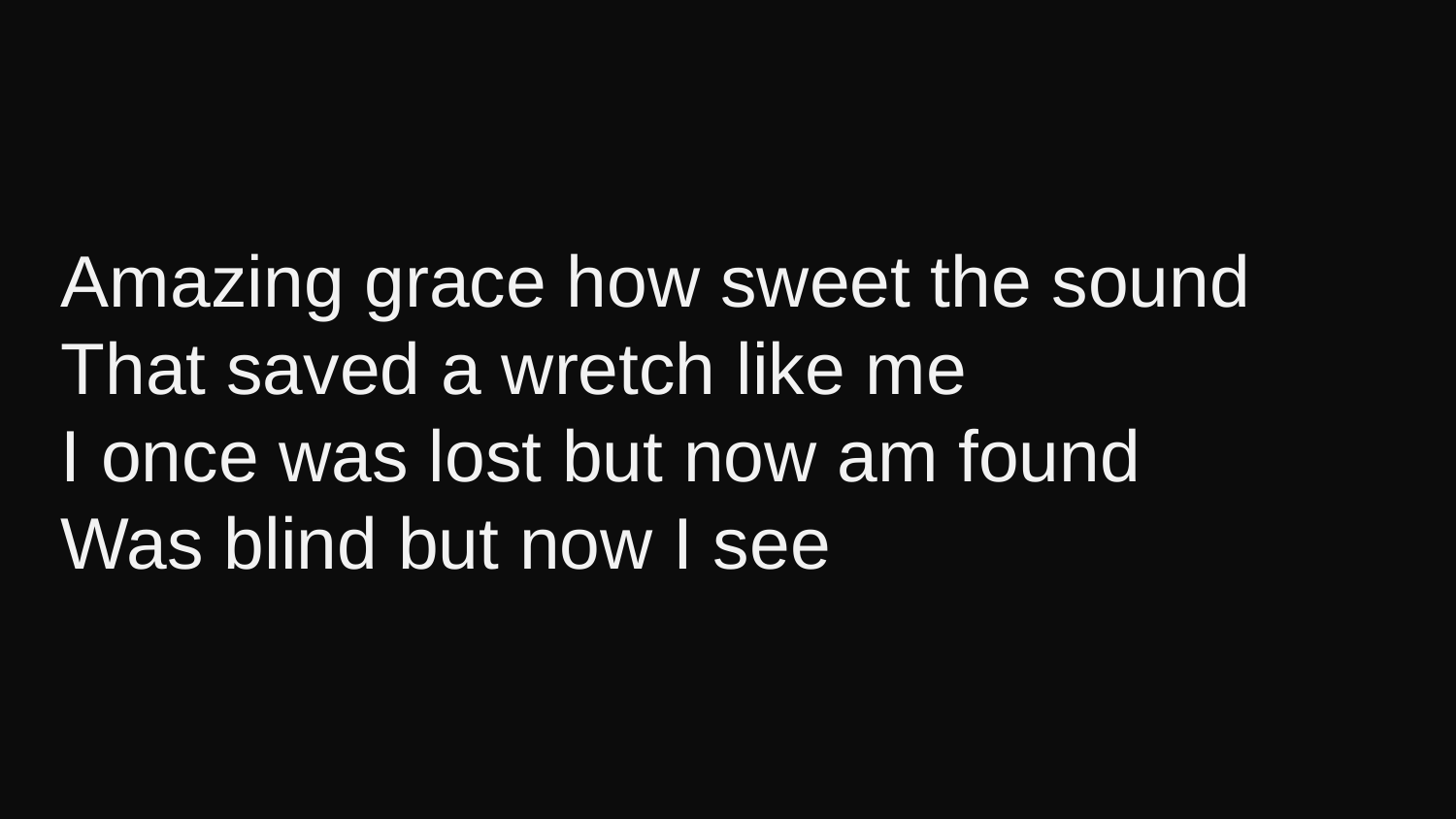

Amazing grace how sweet the sound
That saved a wretch like me
I once was lost but now am found
Was blind but now I see